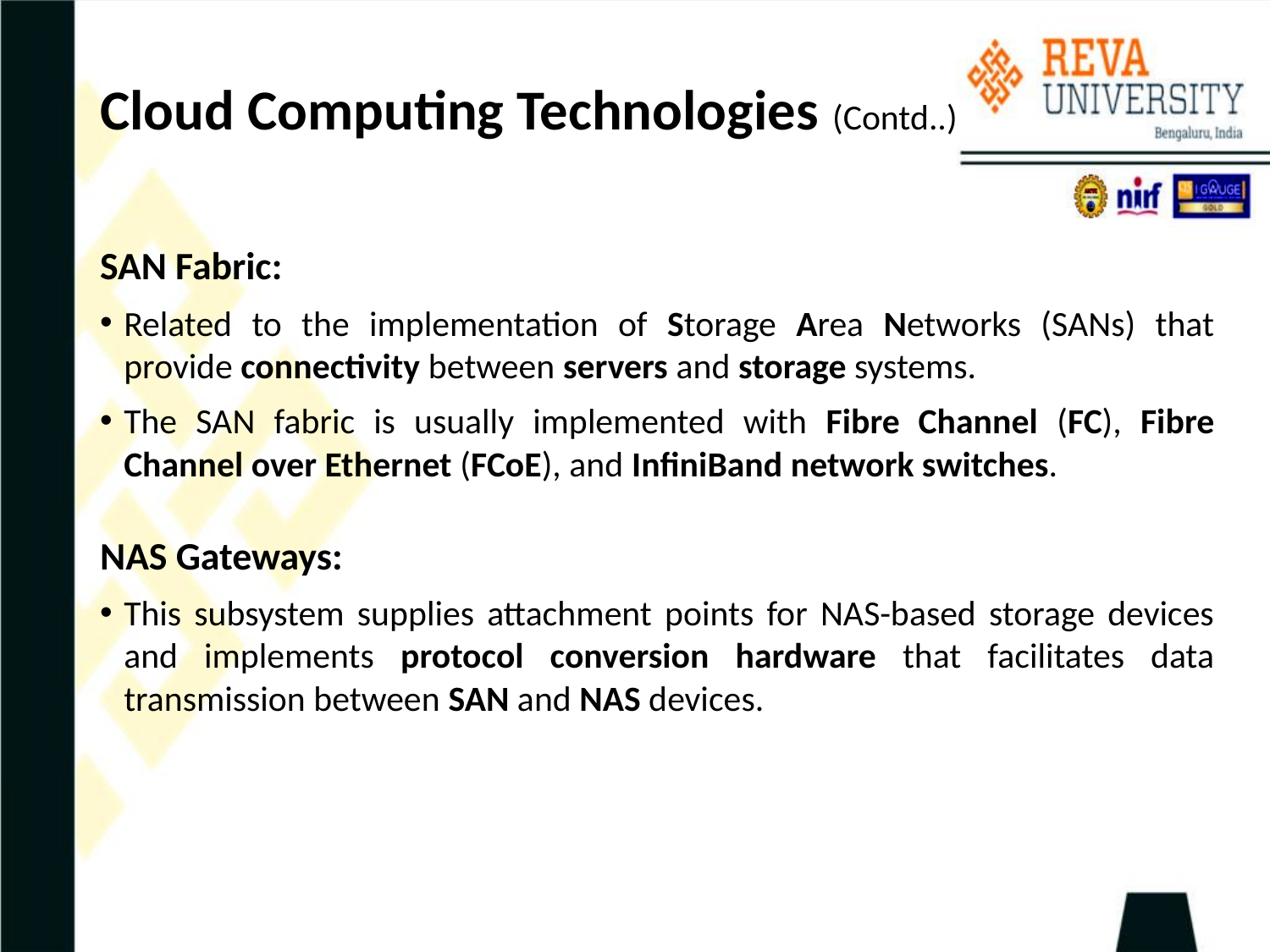

# Cloud Computing Technologies (Contd..)
SAN Fabric:
Related to the implementation of Storage Area Networks (SANs) that provide connectivity between servers and storage systems.
The SAN fabric is usually implemented with Fibre Channel (FC), Fibre Channel over Ethernet (FCoE), and InfiniBand network switches.

NAS Gateways:
This subsystem supplies attachment points for NAS-based storage devices and implements protocol conversion hardware that facilitates data transmission between SAN and NAS devices.